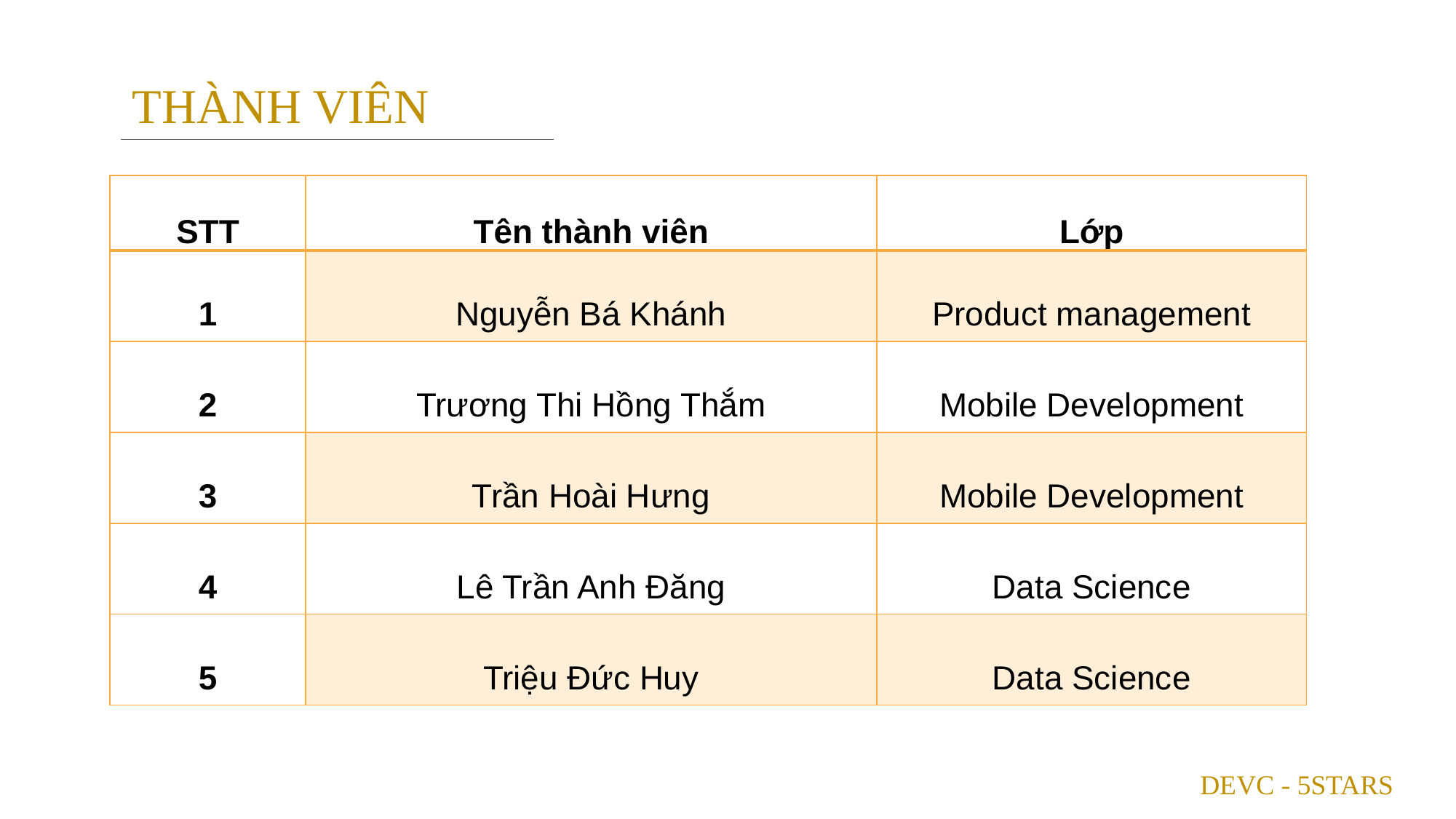

THÀNH VIÊN
| STT | Tên thành viên | Lớp |
| --- | --- | --- |
| 1 | Nguyễn Bá Khánh | Product management |
| 2 | Trương Thi Hồng Thắm | Mobile Development |
| 3 | Trần Hoài Hưng | Mobile Development |
| 4 | Lê Trần Anh Đăng | Data Science |
| 5 | Triệu Đức Huy | Data Science |
DEVC - 5STARS